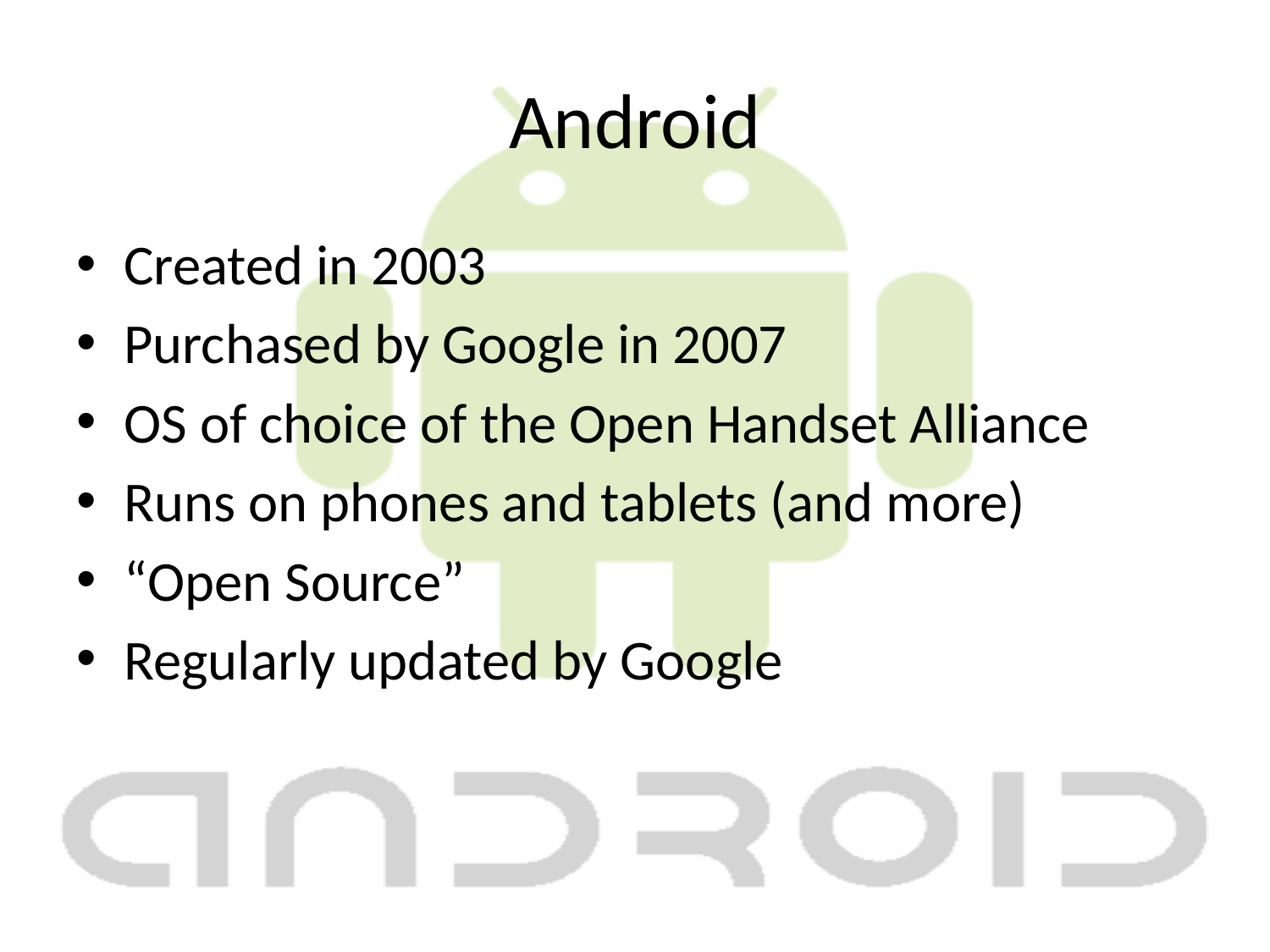

# Android
Created in 2003
Purchased by Google in 2007
OS of choice of the Open Handset Alliance
Runs on phones and tablets (and more)
“Open Source”
Regularly updated by Google